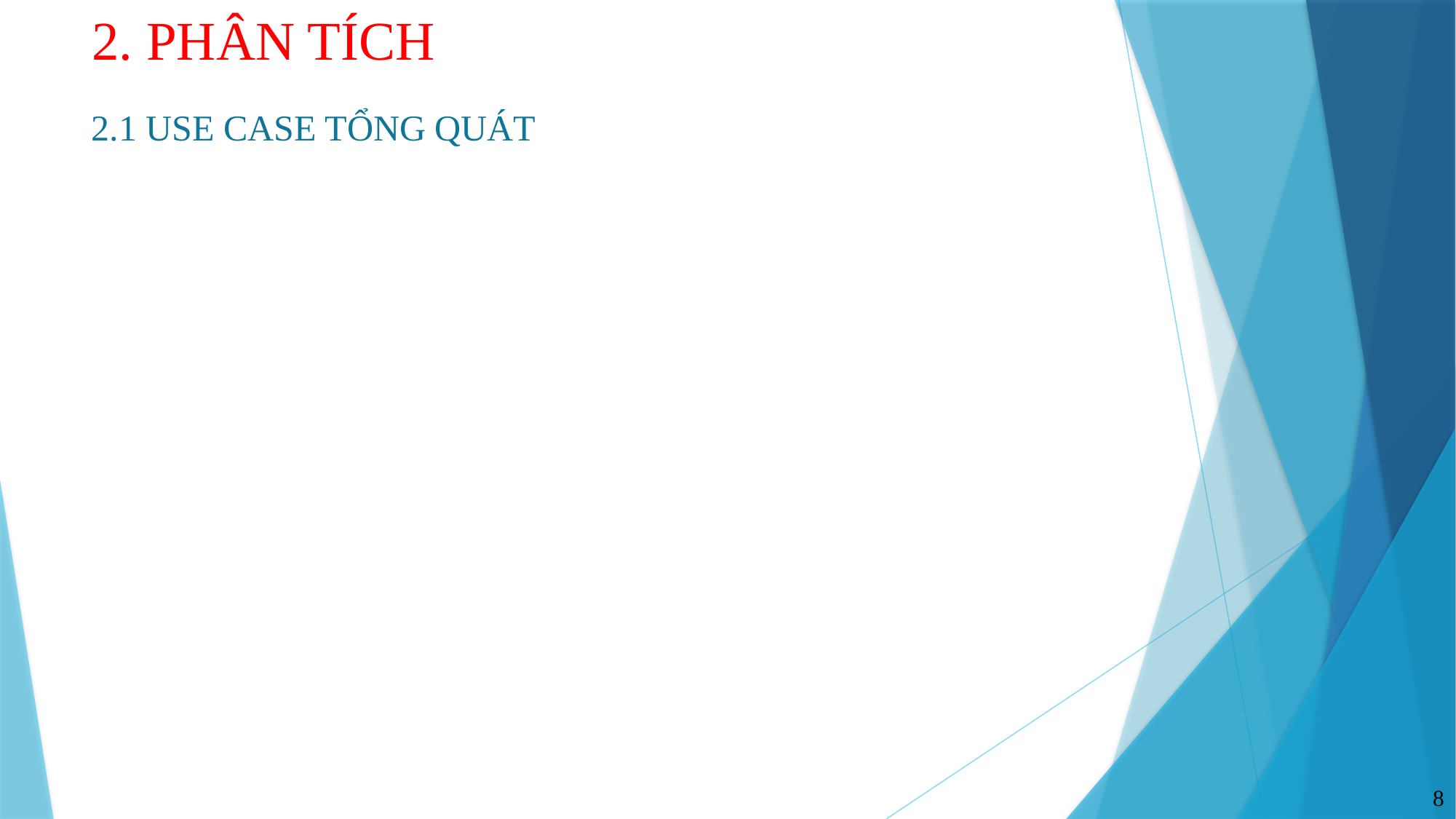

# 2. PHÂN TÍCH
2.1 USE CASE TỔNG QUÁT
8